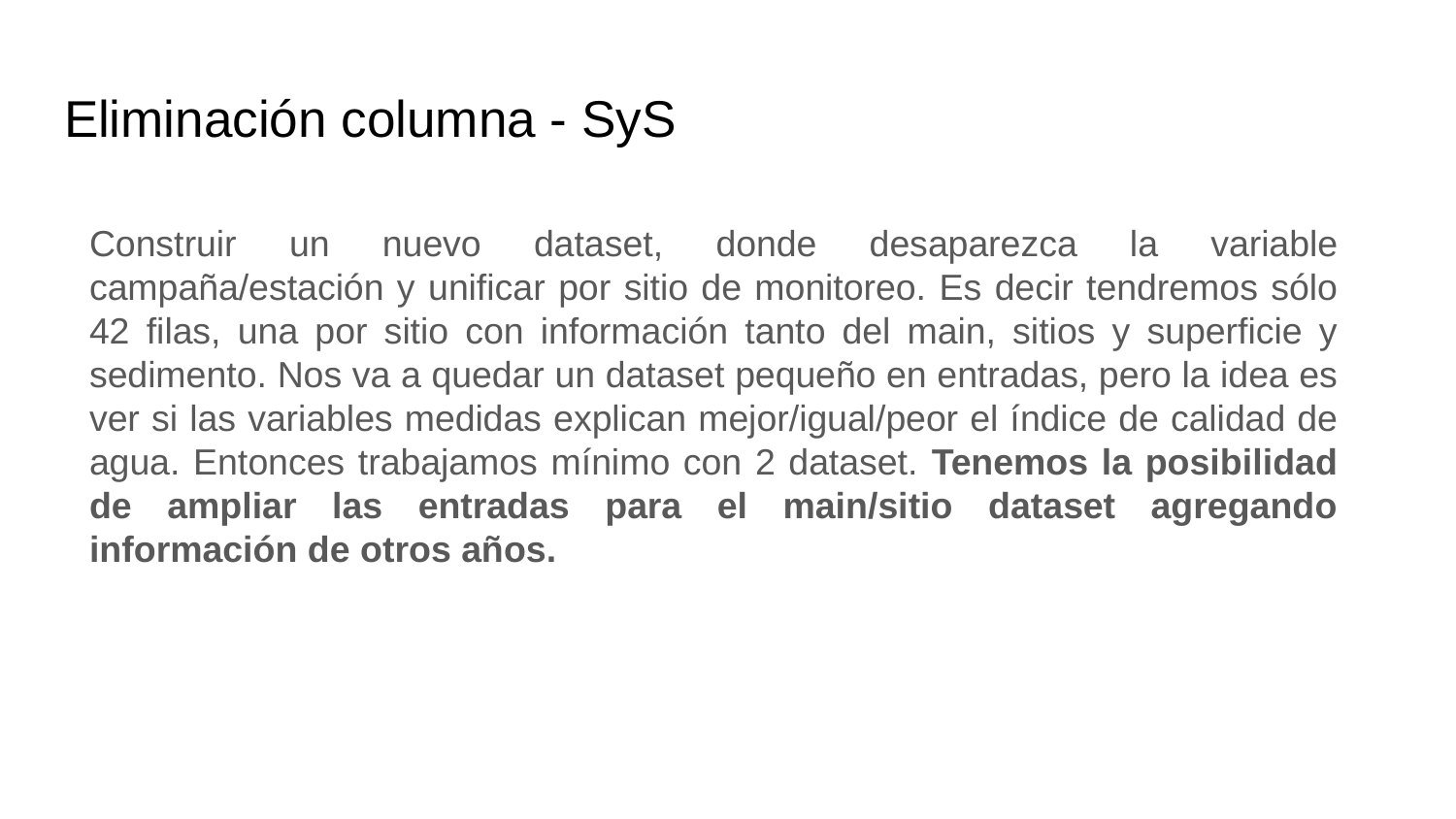

# Eliminación columna - SyS
Construir un nuevo dataset, donde desaparezca la variable campaña/estación y unificar por sitio de monitoreo. Es decir tendremos sólo 42 filas, una por sitio con información tanto del main, sitios y superficie y sedimento. Nos va a quedar un dataset pequeño en entradas, pero la idea es ver si las variables medidas explican mejor/igual/peor el índice de calidad de agua. Entonces trabajamos mínimo con 2 dataset. Tenemos la posibilidad de ampliar las entradas para el main/sitio dataset agregando información de otros años.